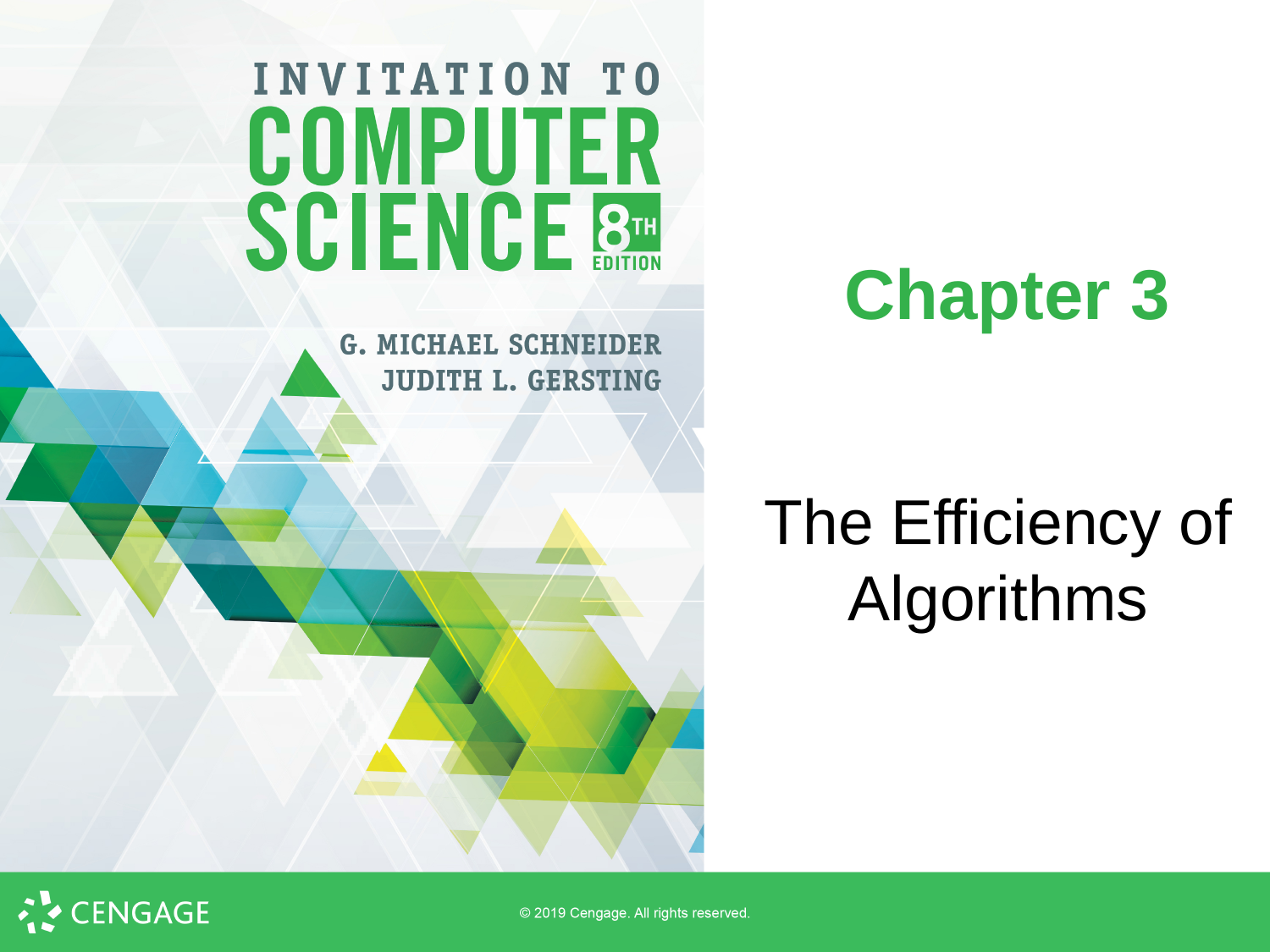

# Chapter 3
The Efficiency of Algorithms